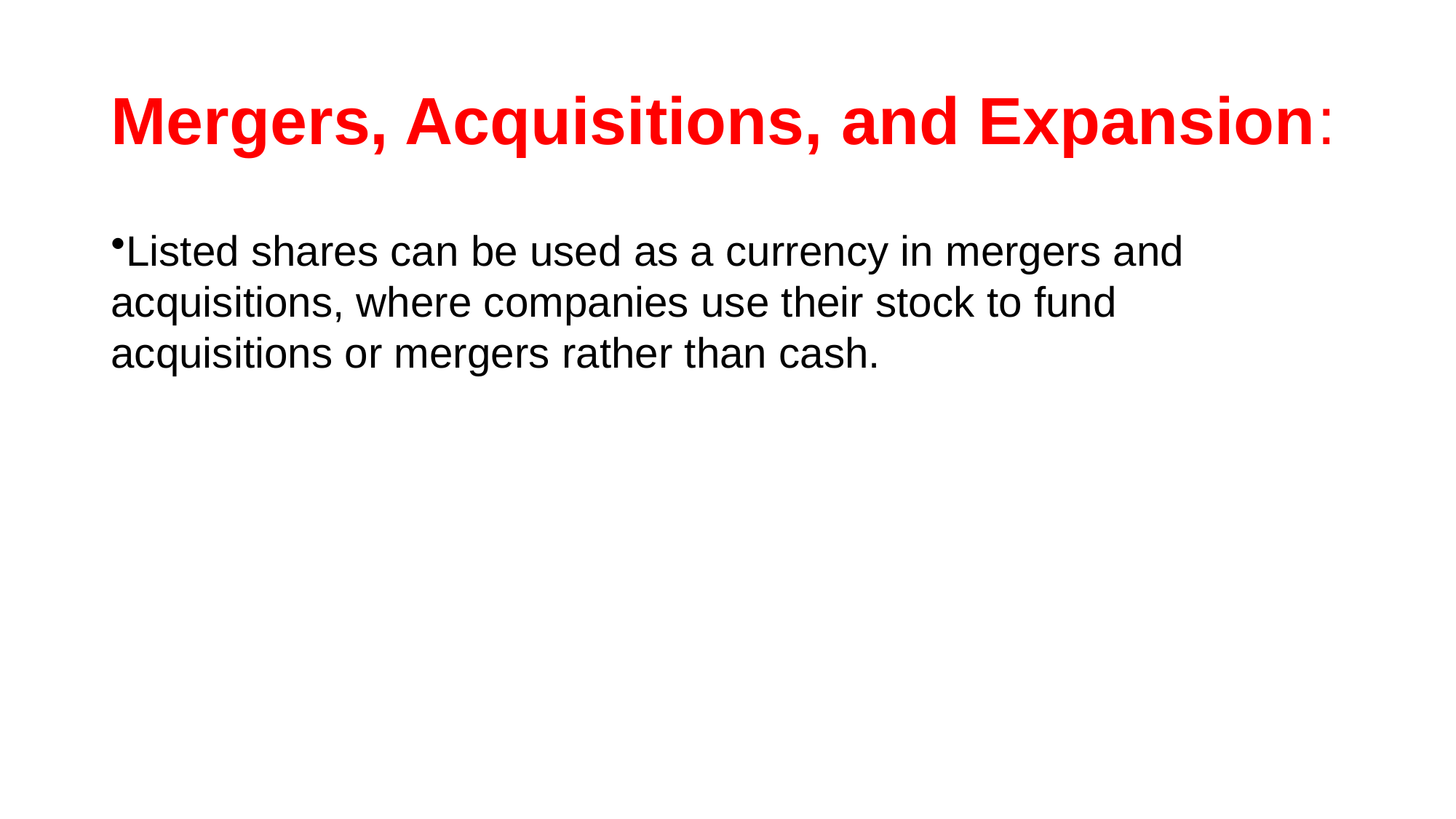

# Mergers, Acquisitions, and Expansion:
Listed shares can be used as a currency in mergers and acquisitions, where companies use their stock to fund acquisitions or mergers rather than cash.